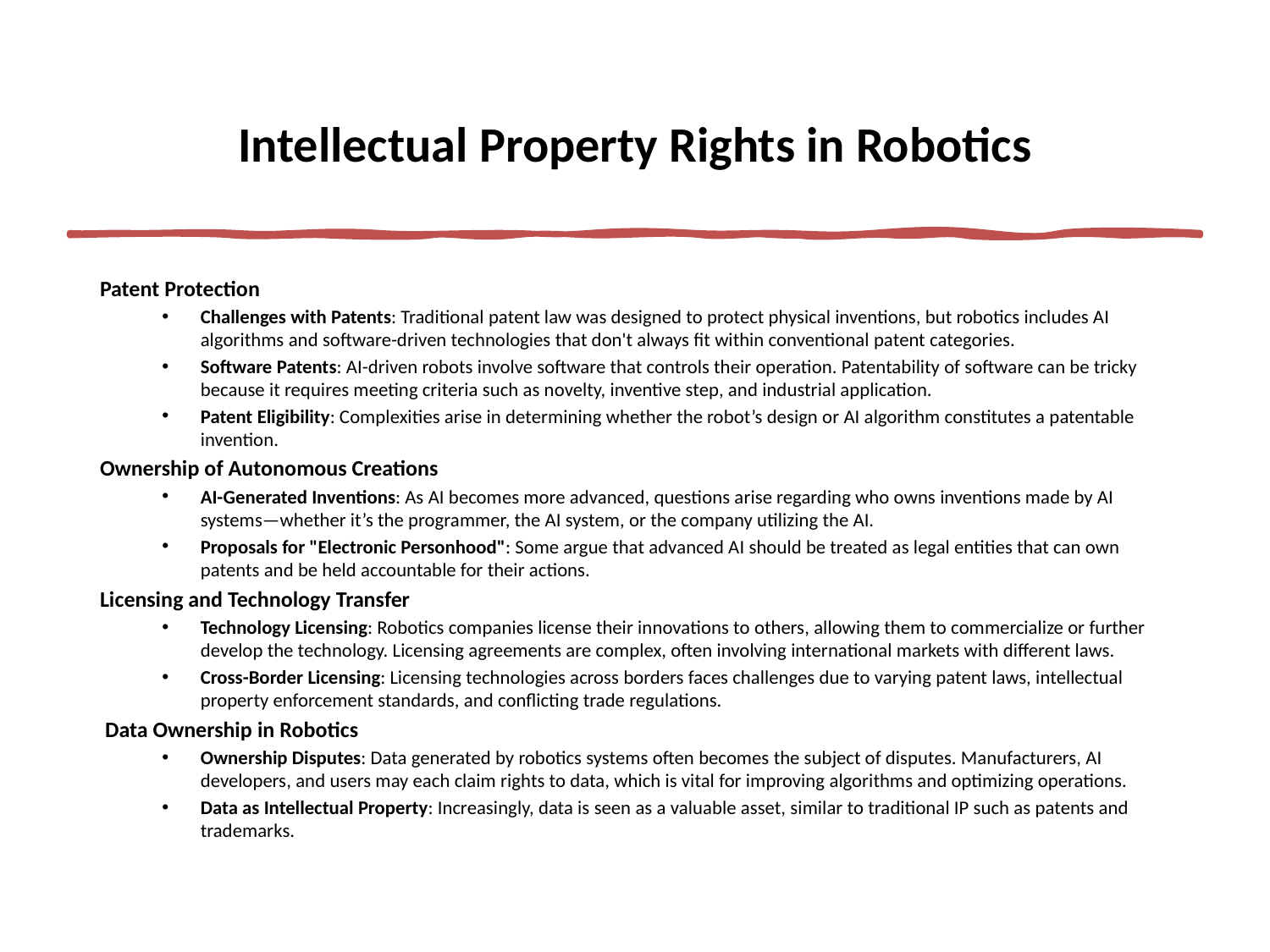

# Intellectual Property Rights in Robotics

Patent Protection
Challenges with Patents: Traditional patent law was designed to protect physical inventions, but robotics includes AI algorithms and software-driven technologies that don't always fit within conventional patent categories.
Software Patents: AI-driven robots involve software that controls their operation. Patentability of software can be tricky because it requires meeting criteria such as novelty, inventive step, and industrial application.
Patent Eligibility: Complexities arise in determining whether the robot’s design or AI algorithm constitutes a patentable invention.
Ownership of Autonomous Creations
AI-Generated Inventions: As AI becomes more advanced, questions arise regarding who owns inventions made by AI systems—whether it’s the programmer, the AI system, or the company utilizing the AI.
Proposals for "Electronic Personhood": Some argue that advanced AI should be treated as legal entities that can own patents and be held accountable for their actions.
Licensing and Technology Transfer
Technology Licensing: Robotics companies license their innovations to others, allowing them to commercialize or further develop the technology. Licensing agreements are complex, often involving international markets with different laws.
Cross-Border Licensing: Licensing technologies across borders faces challenges due to varying patent laws, intellectual property enforcement standards, and conflicting trade regulations.
 Data Ownership in Robotics
Ownership Disputes: Data generated by robotics systems often becomes the subject of disputes. Manufacturers, AI developers, and users may each claim rights to data, which is vital for improving algorithms and optimizing operations.
Data as Intellectual Property: Increasingly, data is seen as a valuable asset, similar to traditional IP such as patents and trademarks.